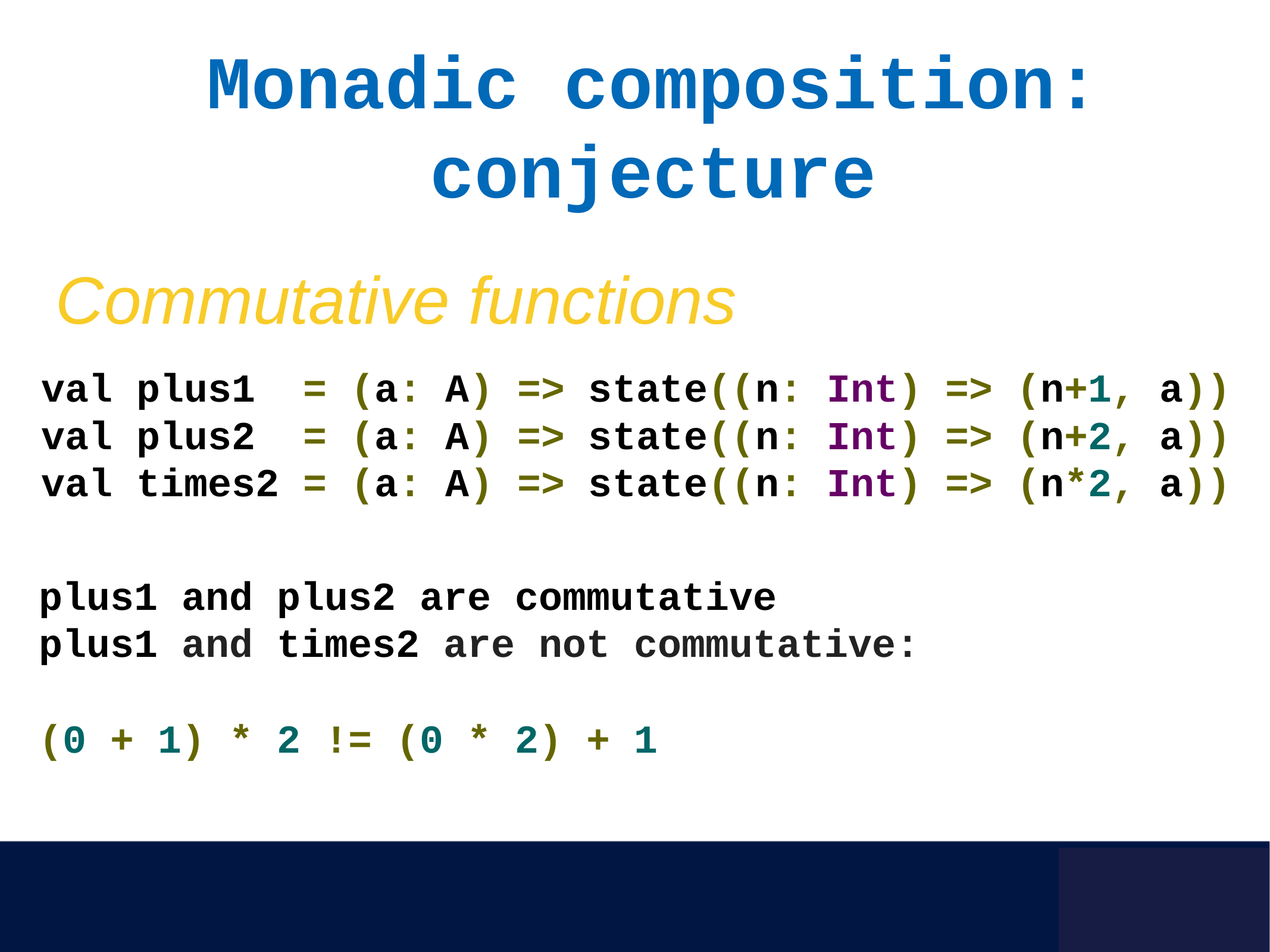

Monadic composition:
conjecture
Commutative functions
val plus1  = (a: A) => state((n: Int) => (n+1, a))
val plus2  = (a: A) => state((n: Int) => (n+2, a))
val times2 = (a: A) => state((n: Int) => (n*2, a))
plus1 and plus2 are commutative
plus1 and times2 are not commutative:

(0 + 1) * 2 != (0 * 2) + 1